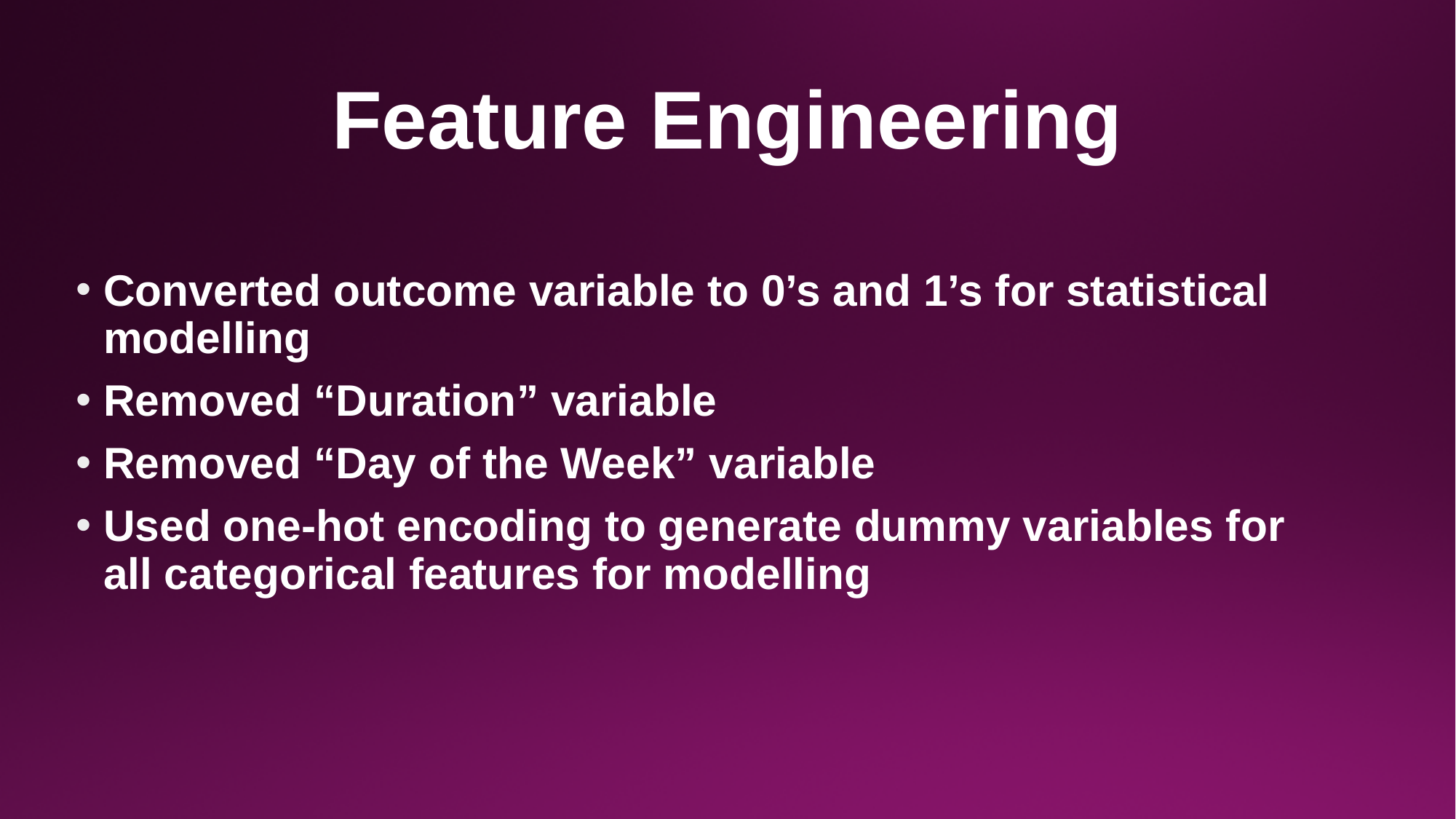

# Feature Engineering

Converted outcome variable to 0’s and 1’s for statistical modelling
Removed “Duration” variable
Removed “Day of the Week” variable
Used one-hot encoding to generate dummy variables for all categorical features for modelling